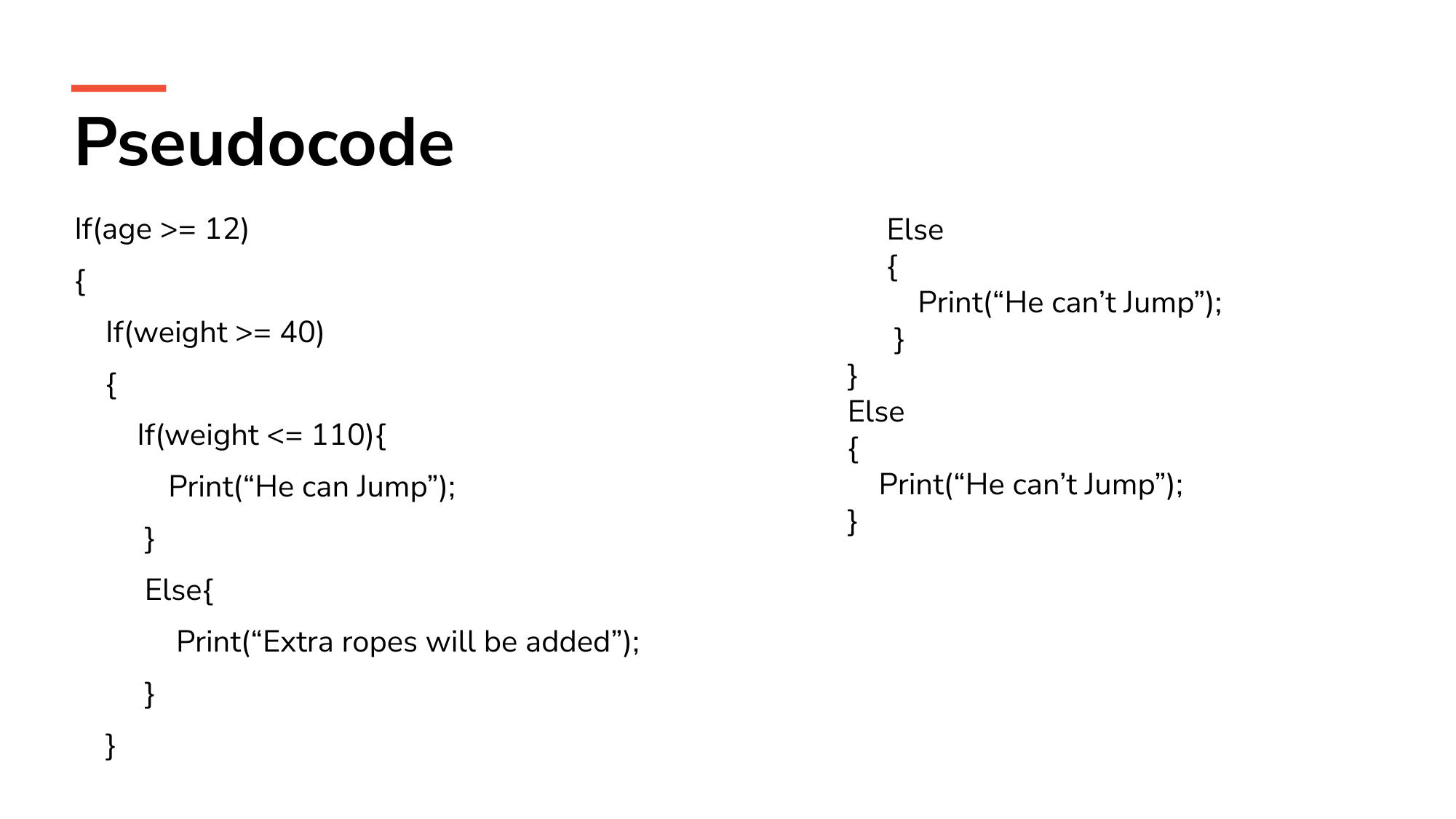

Pseudocode
If(age >= 12)
{
    If(weight >= 40)
    {
        If(weight <= 110){
            Print(“He can Jump”);
         }
         Else{
             Print(“Extra ropes will be added”);
         }
    }
     Else
     {
         Print(“He can’t Jump”);
      }
}
Else
{
    Print(“He can’t Jump”);
}